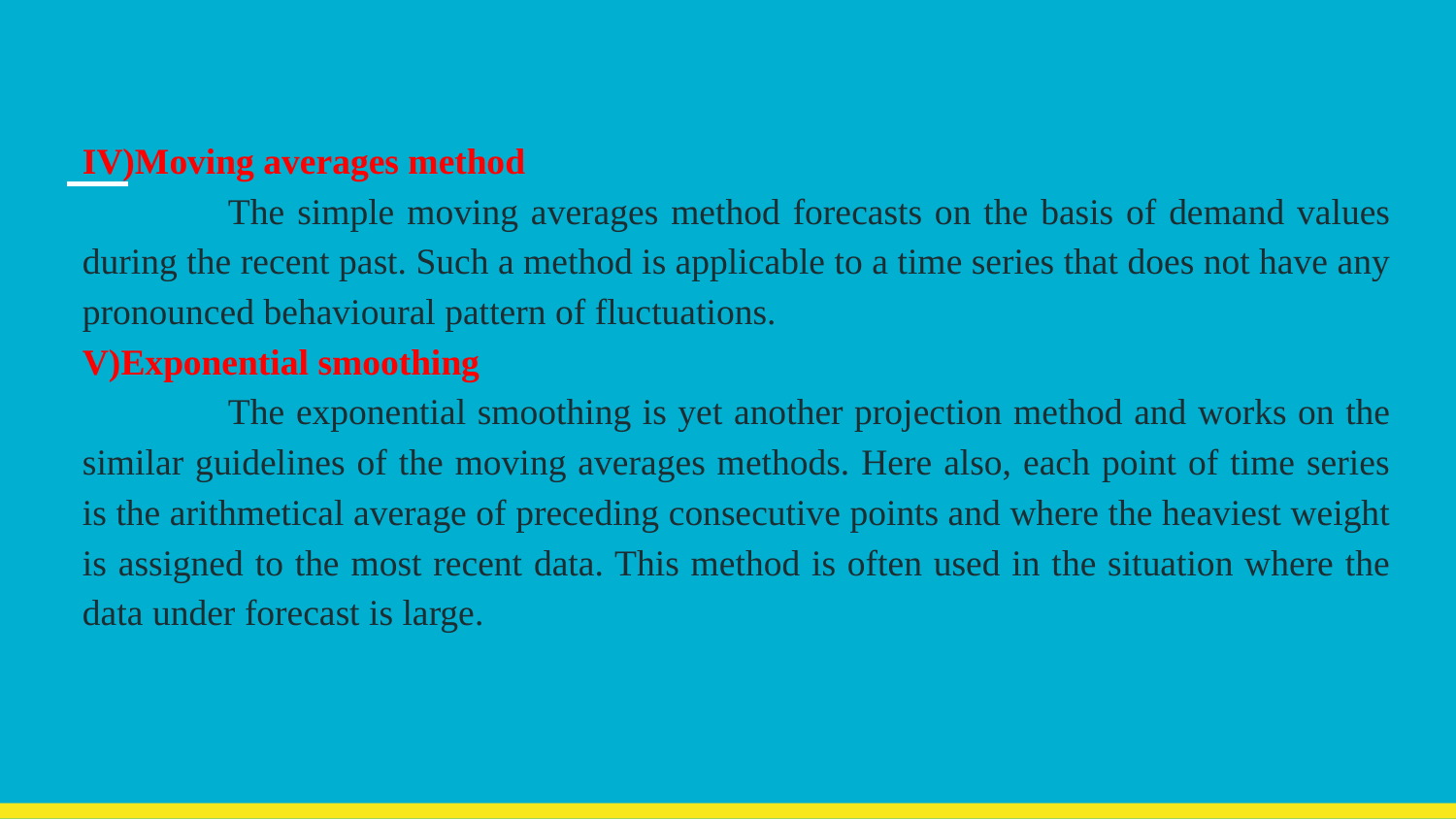

IV)Moving averages method
	The simple moving averages method forecasts on the basis of demand values during the recent past. Such a method is applicable to a time series that does not have any pronounced behavioural pattern of fluctuations.
V)Exponential smoothing
	The exponential smoothing is yet another projection method and works on the similar guidelines of the moving averages methods. Here also, each point of time series is the arithmetical average of preceding consecutive points and where the heaviest weight is assigned to the most recent data. This method is often used in the situation where the data under forecast is large.